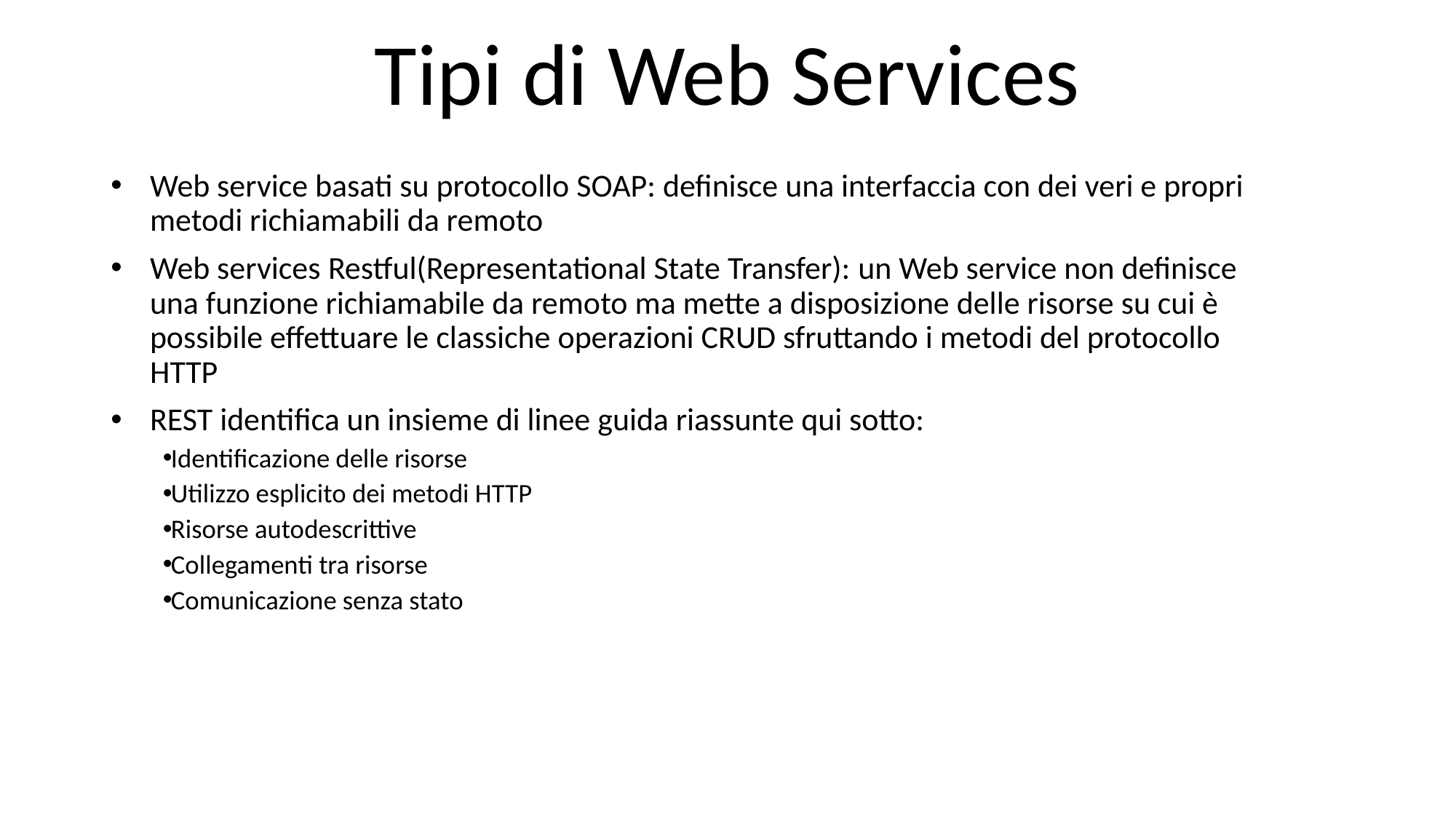

# Tipi di Web Services
Web service basati su protocollo SOAP: definisce una interfaccia con dei veri e propri metodi richiamabili da remoto
Web services Restful(Representational State Transfer): un Web service non definisce una funzione richiamabile da remoto ma mette a disposizione delle risorse su cui è possibile effettuare le classiche operazioni CRUD sfruttando i metodi del protocollo HTTP
REST identifica un insieme di linee guida riassunte qui sotto:
Identificazione delle risorse
Utilizzo esplicito dei metodi HTTP
Risorse autodescrittive
Collegamenti tra risorse
Comunicazione senza stato